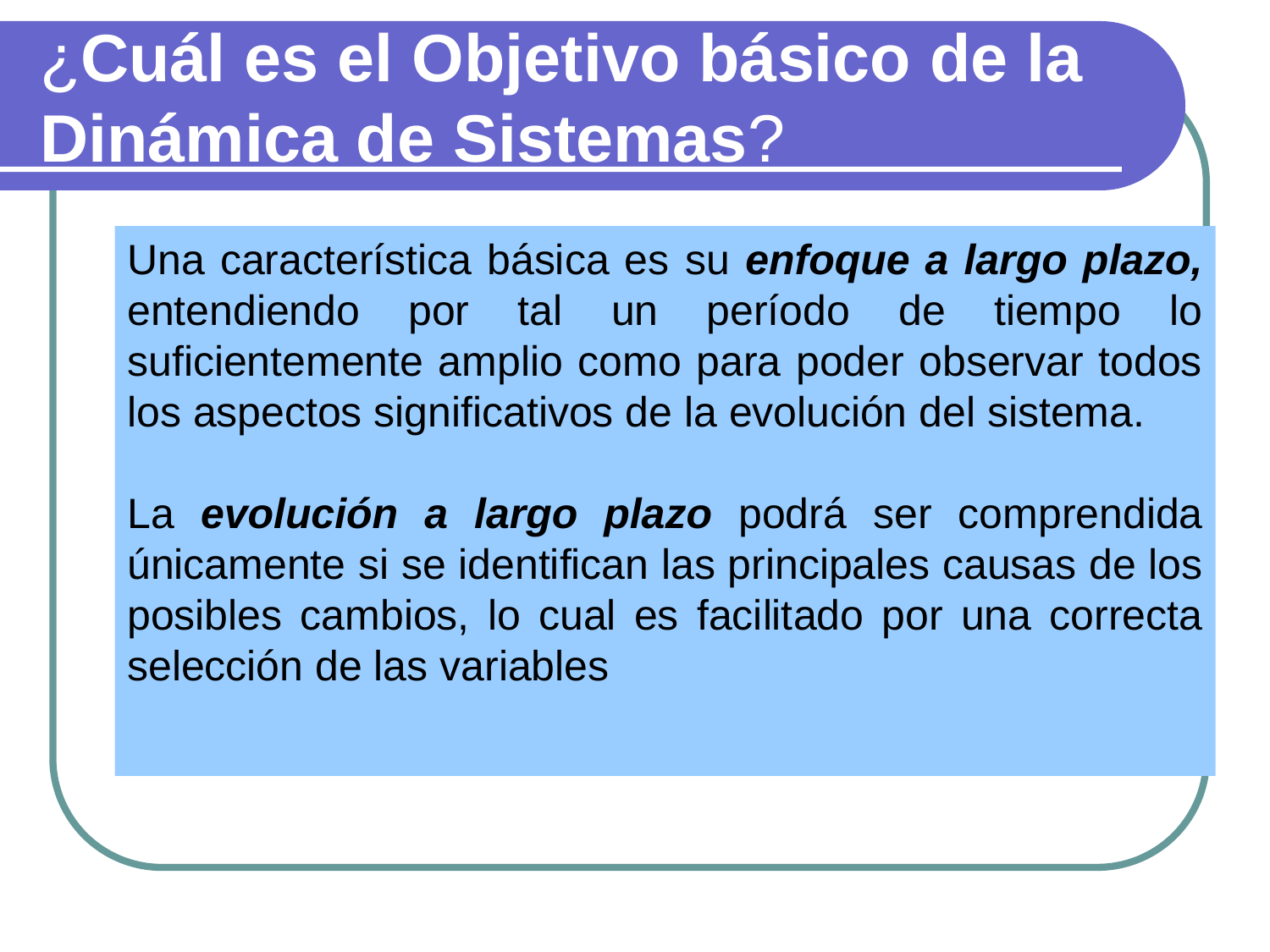

# ¿Cuál es el Objetivo básico de la Dinámica de Sistemas?
Una característica básica es su enfoque a largo plazo, entendiendo por tal un período de tiempo lo suficientemente amplio como para poder observar todos los aspectos significativos de la evolución del sistema.

La evolución a largo plazo podrá ser comprendida únicamente si se identifican las principales causas de los posibles cambios, lo cual es facilitado por una correcta selección de las variables